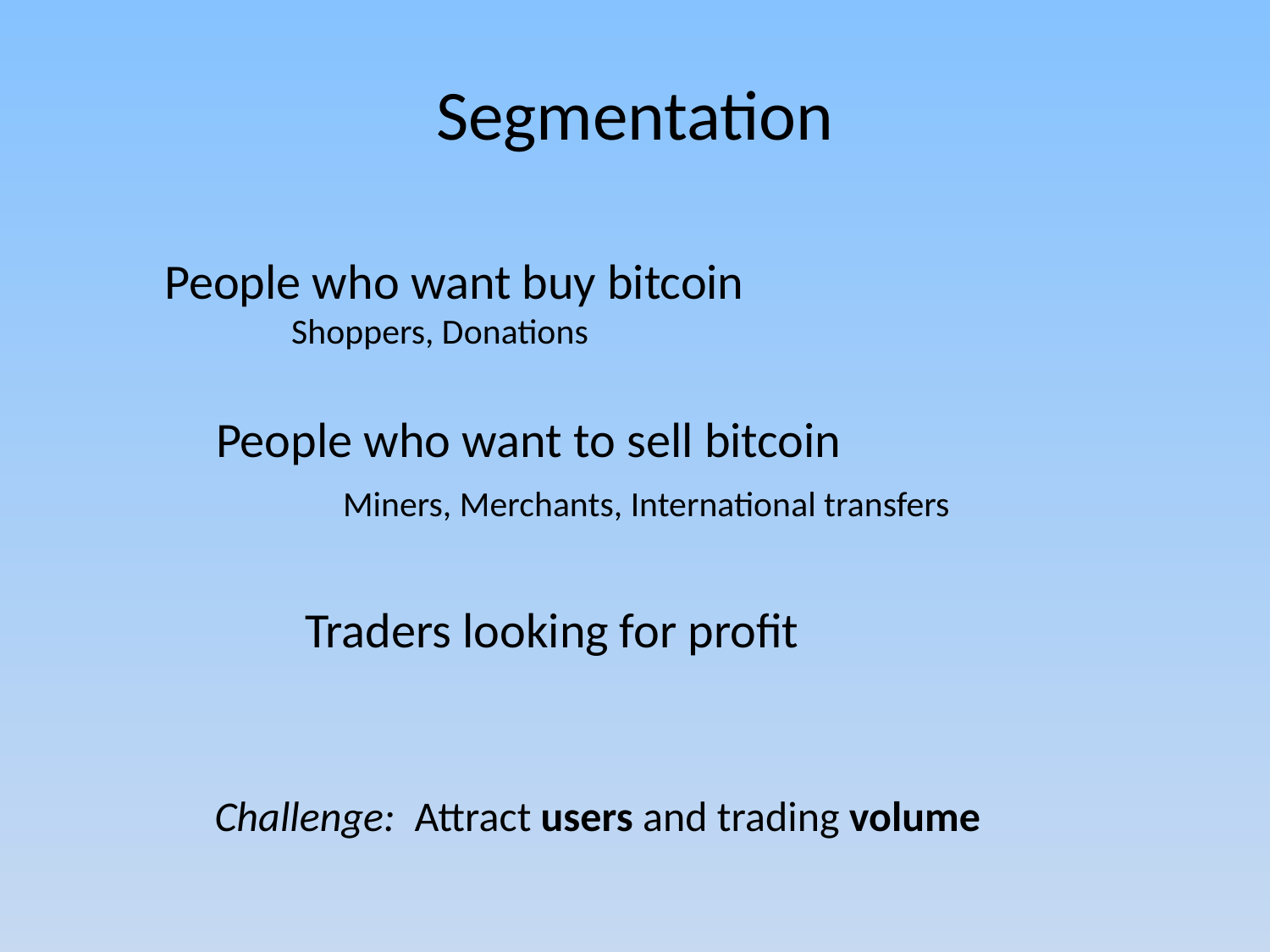

Segmentation
People who want buy bitcoin
	Shoppers, Donations
People who want to sell bitcoin
	Miners, Merchants, International transfers
Traders looking for profit
Challenge:  Attract users and trading volume